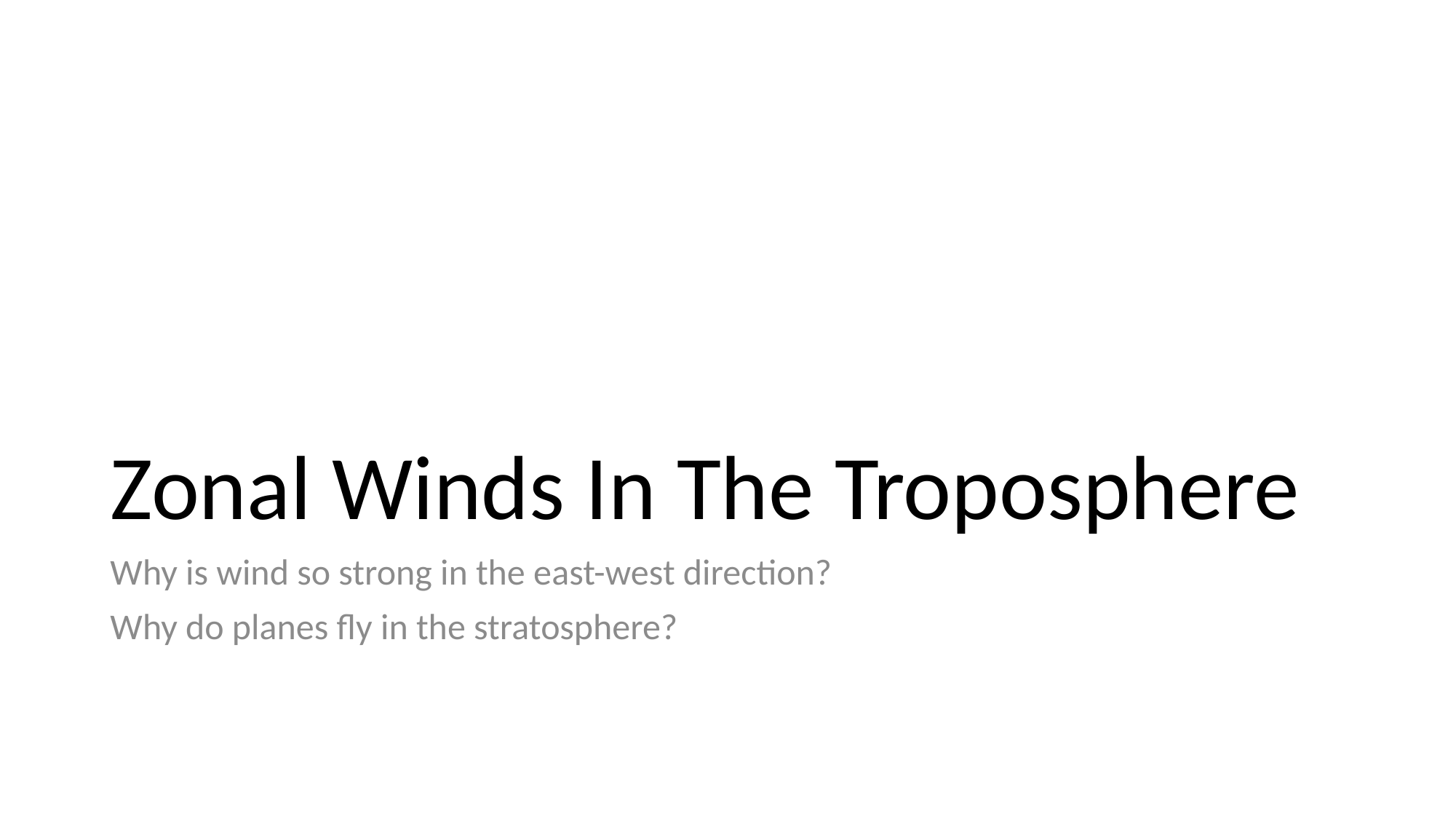

# Zonal Winds In The Troposphere
Why is wind so strong in the east-west direction?
Why do planes fly in the stratosphere?